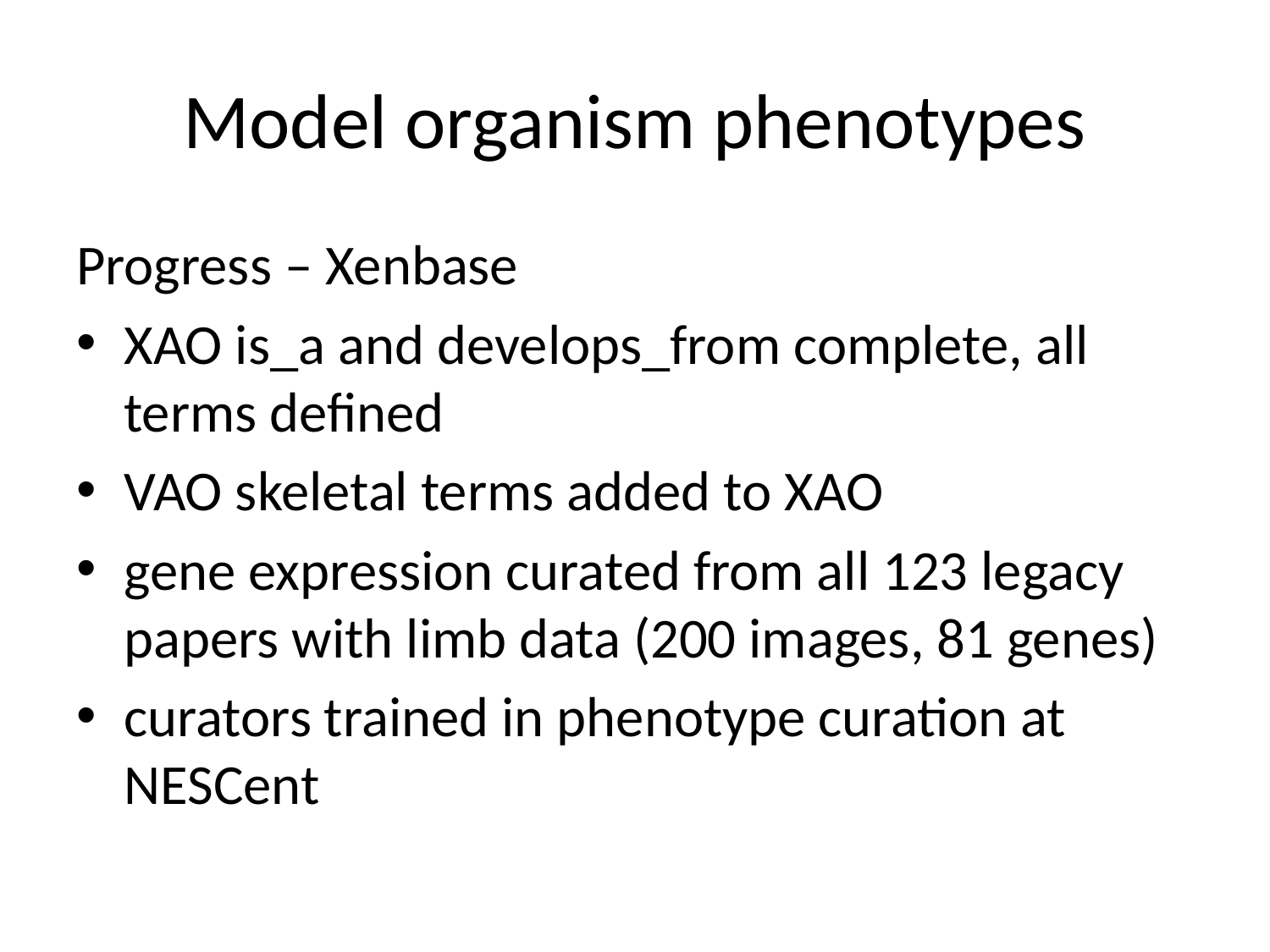

# Model organism phenotypes
Progress – Xenbase
XAO is_a and develops_from complete, all terms defined
VAO skeletal terms added to XAO
gene expression curated from all 123 legacy papers with limb data (200 images, 81 genes)
curators trained in phenotype curation at NESCent